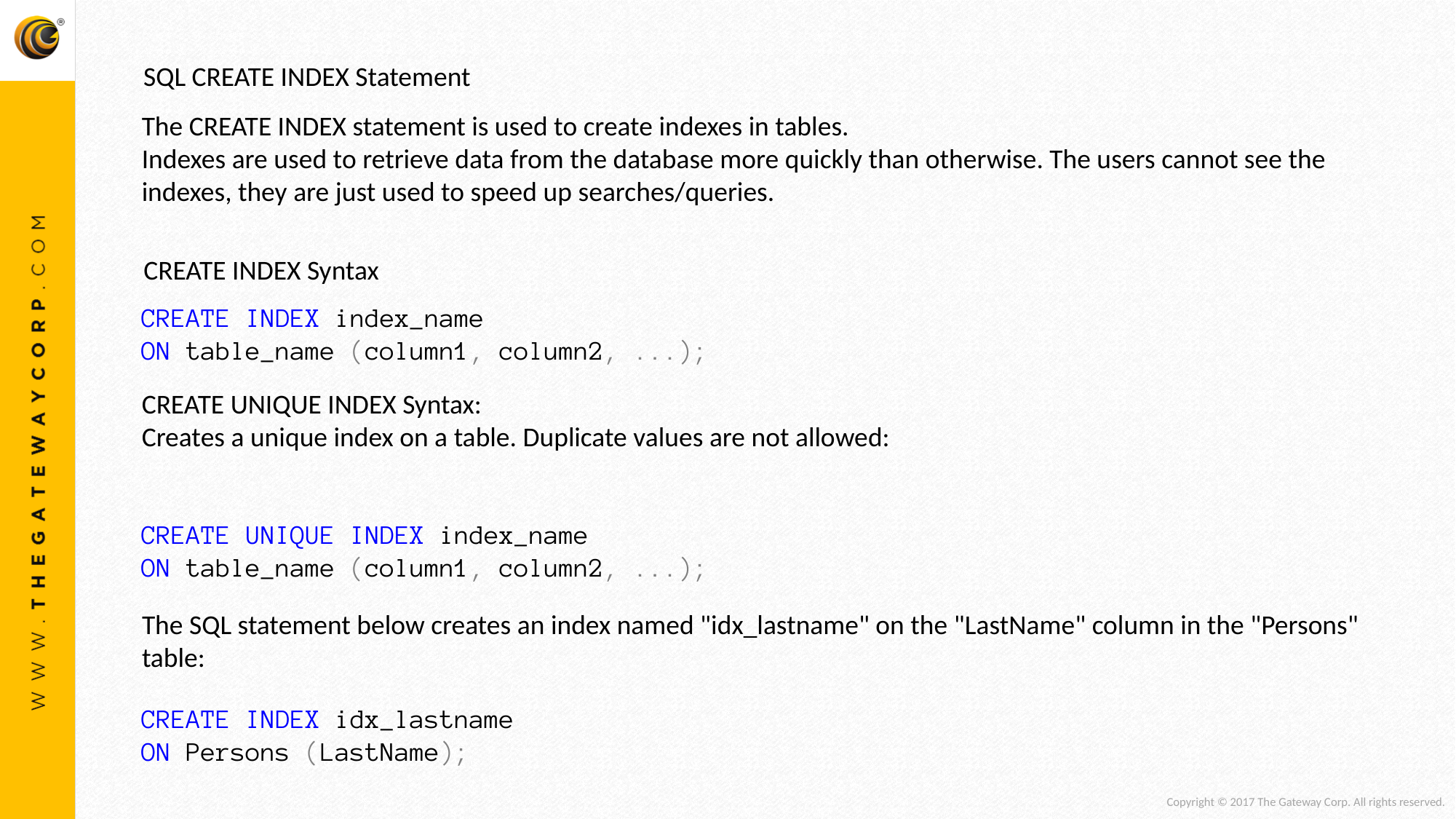

SQL CREATE INDEX Statement
The CREATE INDEX statement is used to create indexes in tables.
Indexes are used to retrieve data from the database more quickly than otherwise. The users cannot see the indexes, they are just used to speed up searches/queries.
CREATE INDEX Syntax
CREATE INDEX index_name
ON table_name (column1, column2, ...);
CREATE UNIQUE INDEX Syntax:
Creates a unique index on a table. Duplicate values are not allowed:
CREATE UNIQUE INDEX index_name
ON table_name (column1, column2, ...);
The SQL statement below creates an index named "idx_lastname" on the "LastName" column in the "Persons" table:
CREATE INDEX idx_lastname
ON Persons (LastName);